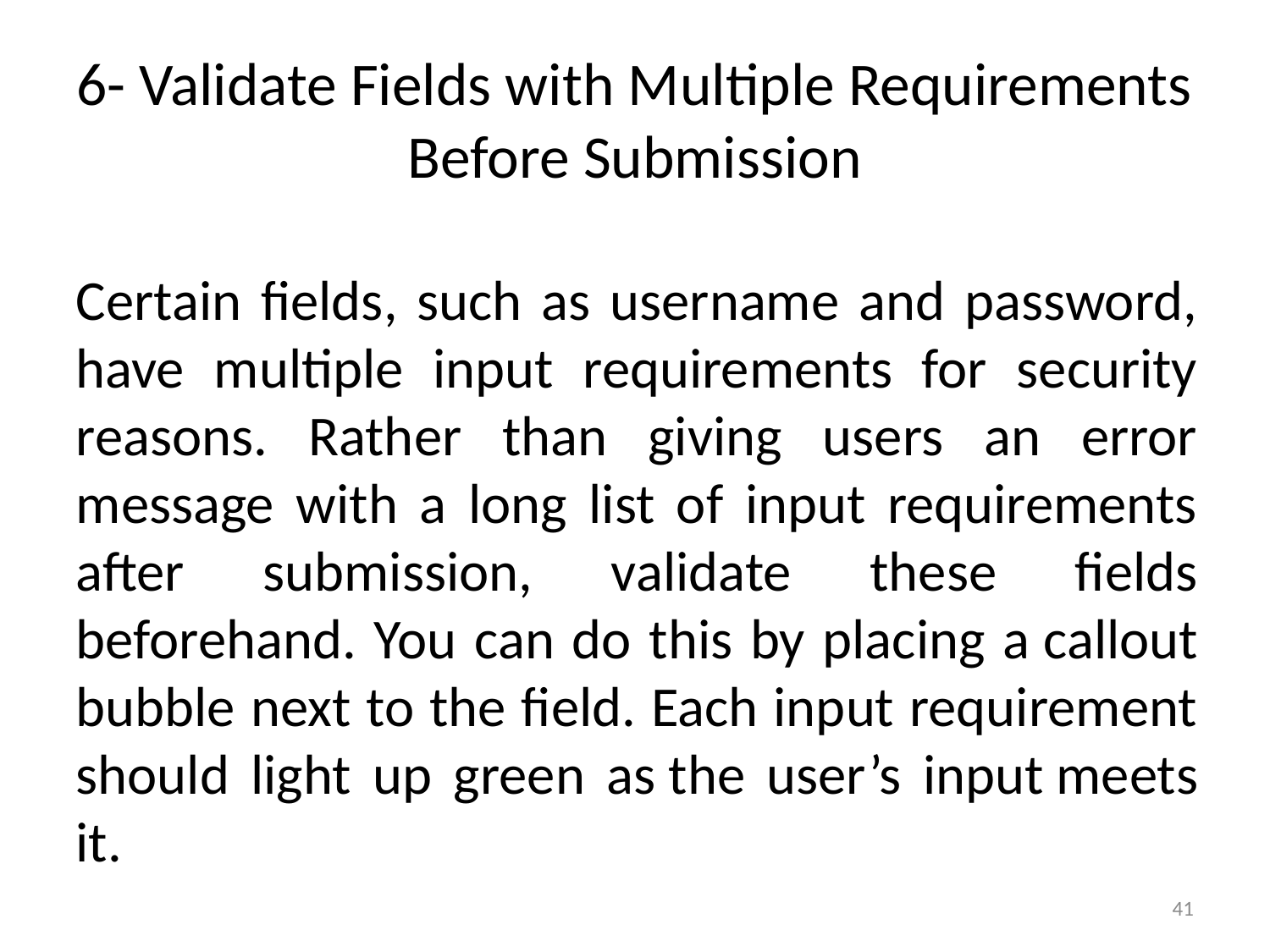

# 6- Validate Fields with Multiple Requirements Before Submission
Certain fields, such as username and password, have multiple input requirements for security reasons. Rather than giving users an error message with a long list of input requirements after submission, validate these fields beforehand. You can do this by placing a callout bubble next to the field. Each input requirement should light up green as the user’s input meets it.
41